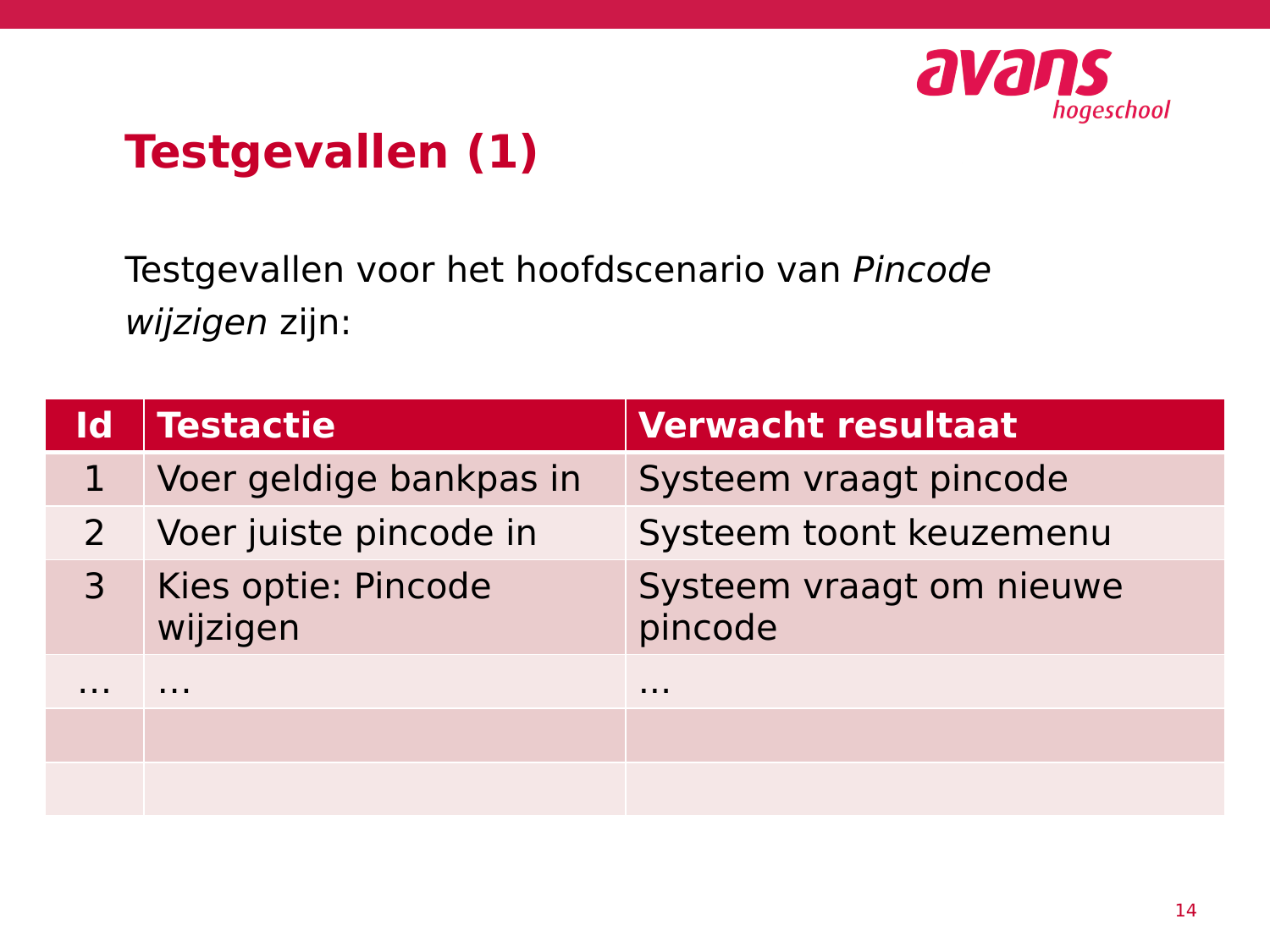

# Testgevallen (1)
Testgevallen voor het hoofdscenario van Pincode wijzigen zijn:
| Id | Testactie | Verwacht resultaat |
| --- | --- | --- |
| 1 | Voer geldige bankpas in | Systeem vraagt pincode |
| 2 | Voer juiste pincode in | Systeem toont keuzemenu |
| 3 | Kies optie: Pincode wijzigen | Systeem vraagt om nieuwe pincode |
| … | … | ... |
|  |  |  |
|  |  |  |
14